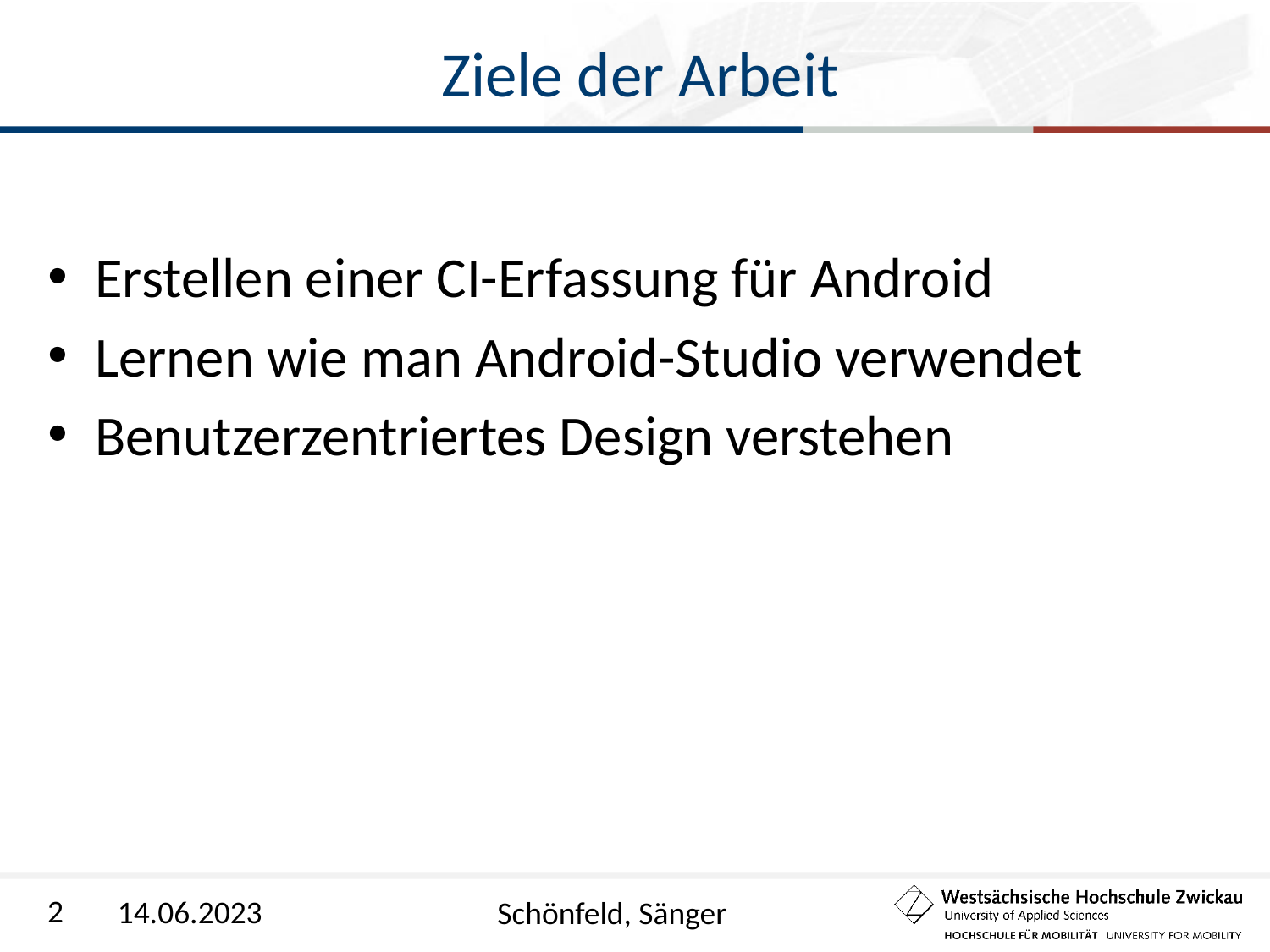

# Ziele der Arbeit

Erstellen einer CI-Erfassung für Android
Lernen wie man Android-Studio verwendet
Benutzerzentriertes Design verstehen
2
14.06.2023
Schönfeld, Sänger